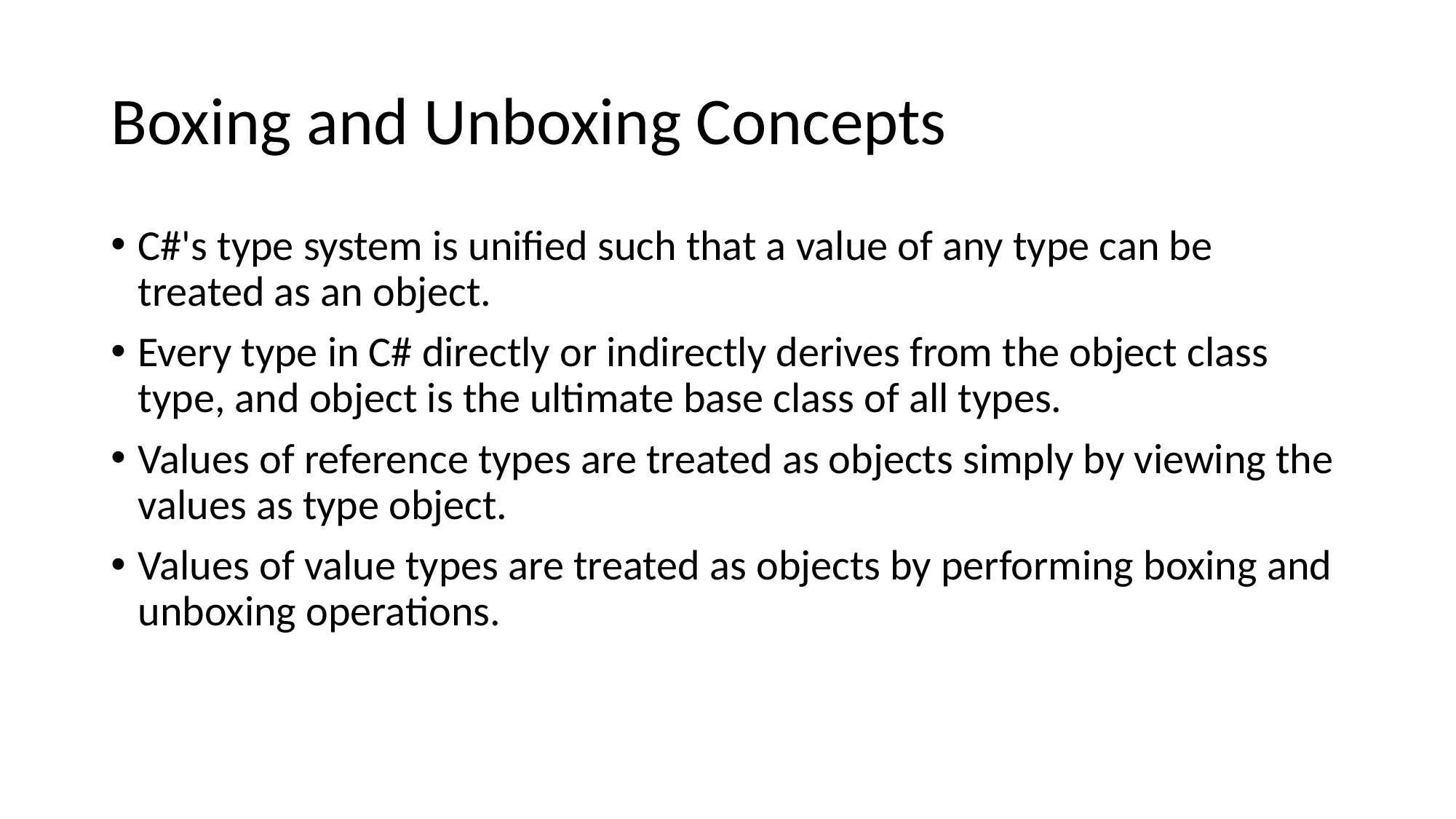

# Boxing and Unboxing Concepts
C#'s type system is unified such that a value of any type can be treated as an object.
Every type in C# directly or indirectly derives from the object class type, and object is the ultimate base class of all types.
Values of reference types are treated as objects simply by viewing the values as type object.
Values of value types are treated as objects by performing boxing and unboxing operations.